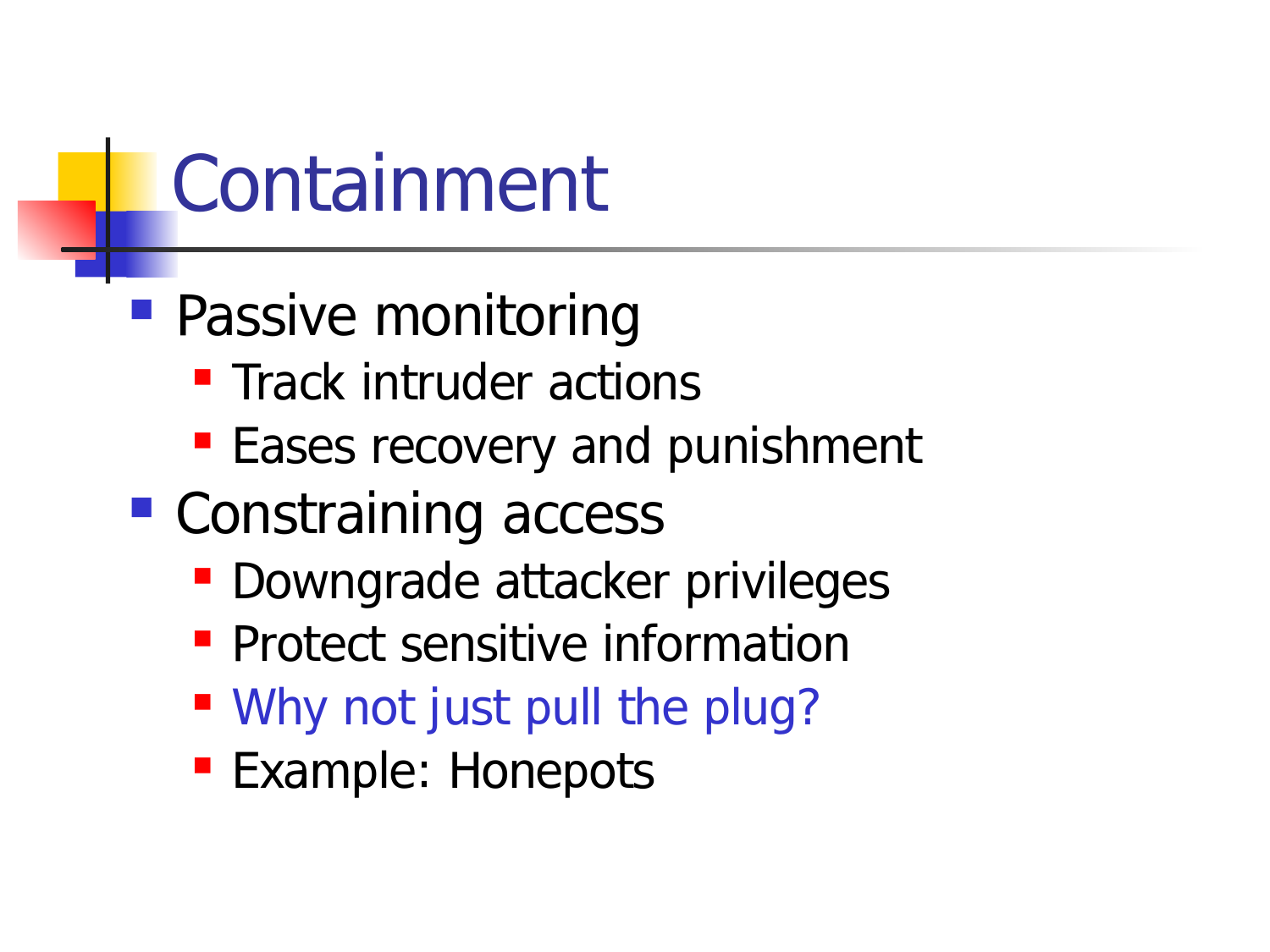

# Containment
Passive monitoring
Track intruder actions
Eases recovery and punishment
Constraining access
Downgrade attacker privileges
Protect sensitive information
Why not just pull the plug?
Example: Honepots